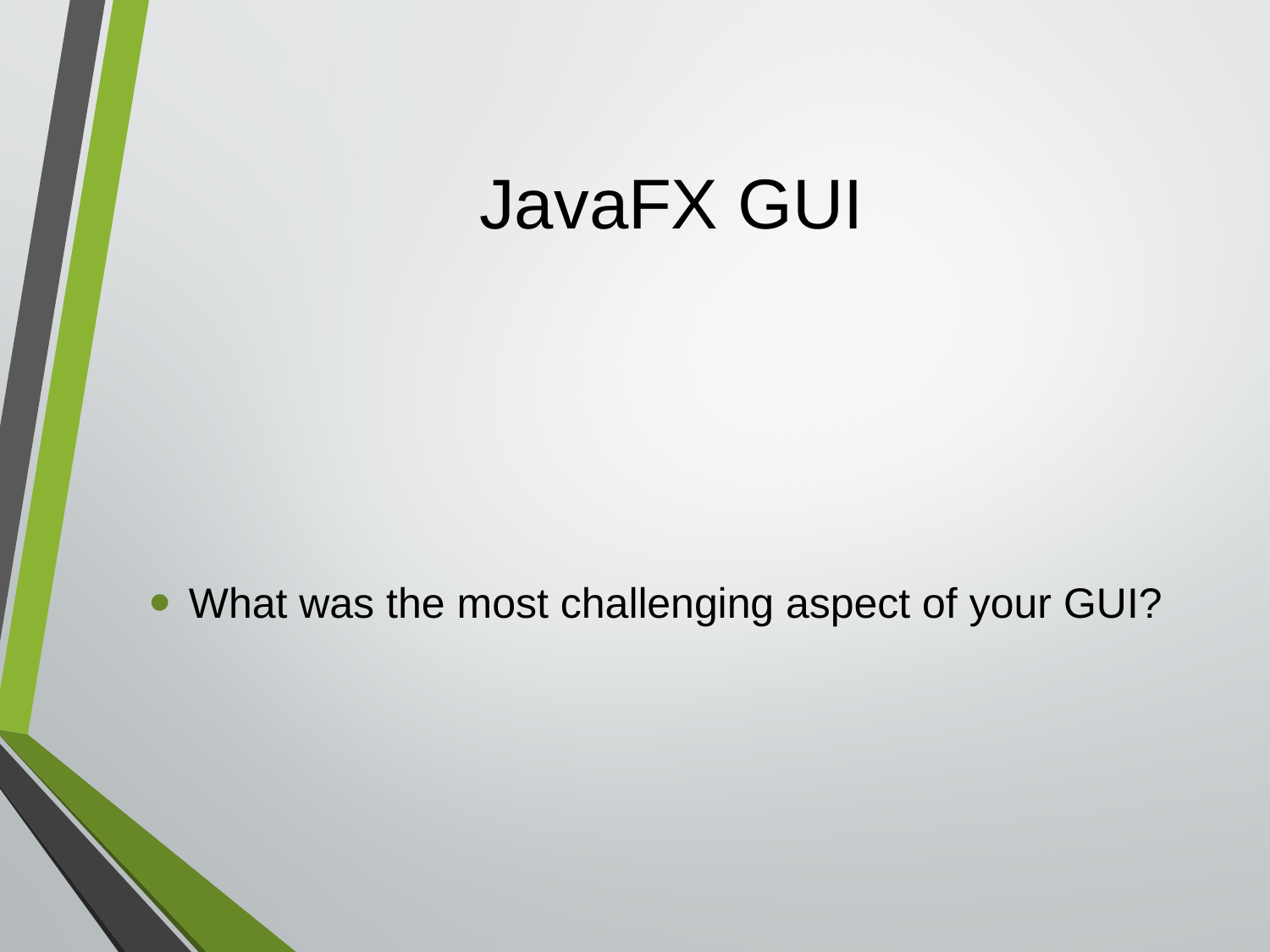

# JavaFX GUI
What was the most challenging aspect of your GUI?